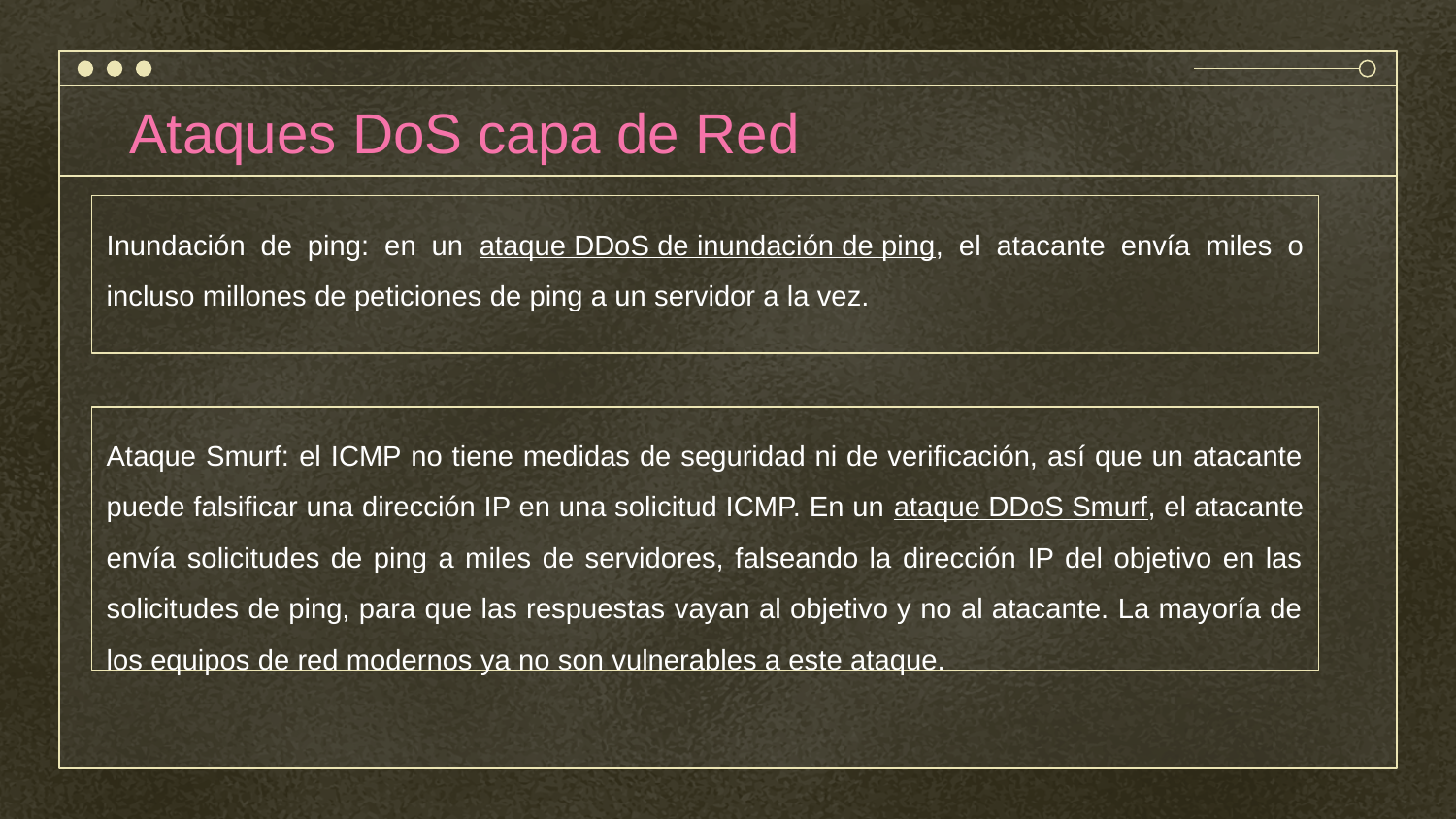

# Ataques DoS capa de Red
Inundación de ping: en un ataque DDoS de inundación de ping, el atacante envía miles o incluso millones de peticiones de ping a un servidor a la vez.
Ataque Smurf: el ICMP no tiene medidas de seguridad ni de verificación, así que un atacante puede falsificar una dirección IP en una solicitud ICMP. En un ataque DDoS Smurf, el atacante envía solicitudes de ping a miles de servidores, falseando la dirección IP del objetivo en las solicitudes de ping, para que las respuestas vayan al objetivo y no al atacante. La mayoría de los equipos de red modernos ya no son vulnerables a este ataque.